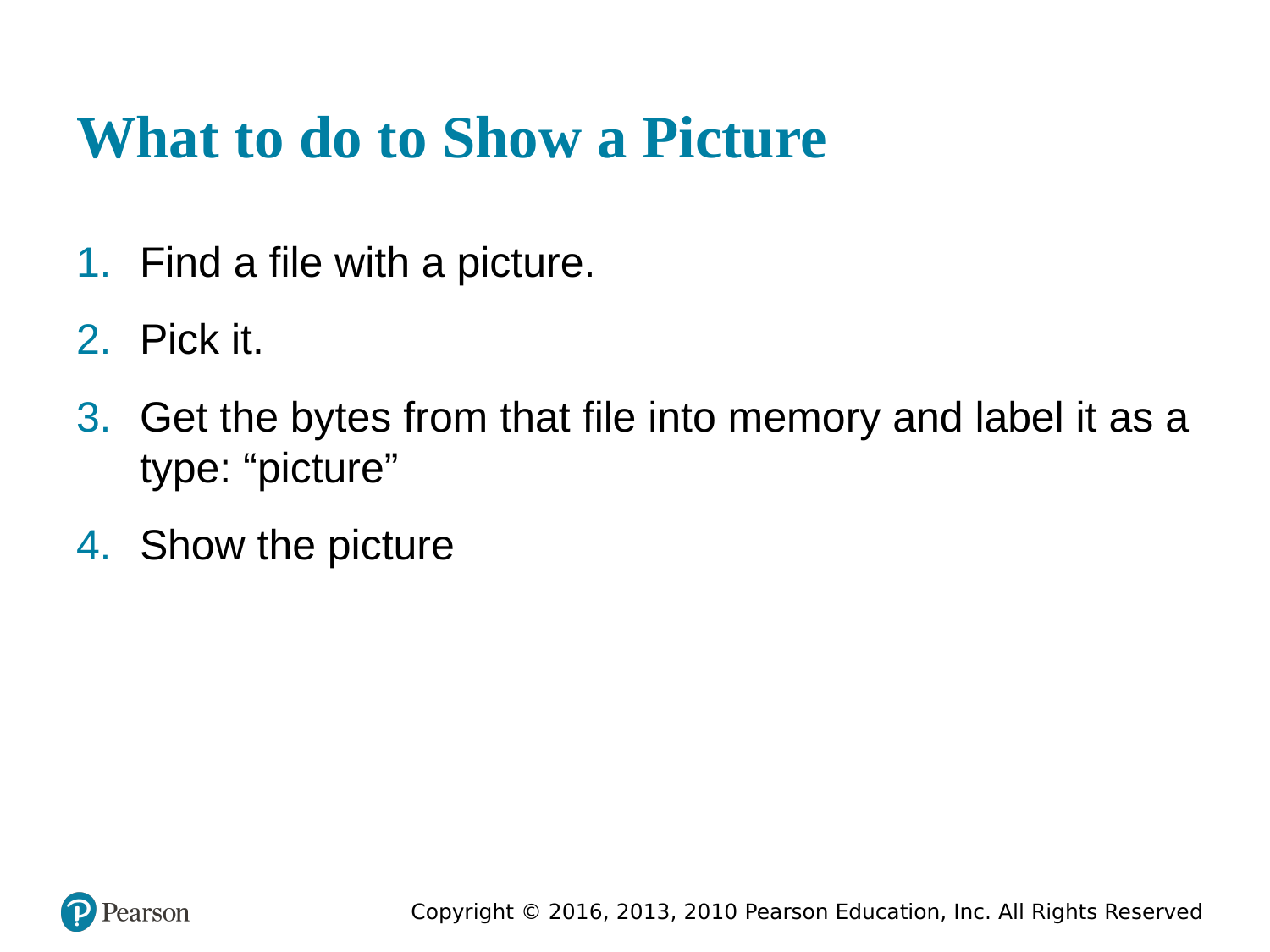

# What to do to Show a Picture
Find a file with a picture.
Pick it.
Get the bytes from that file into memory and label it as a type: “picture”
Show the picture